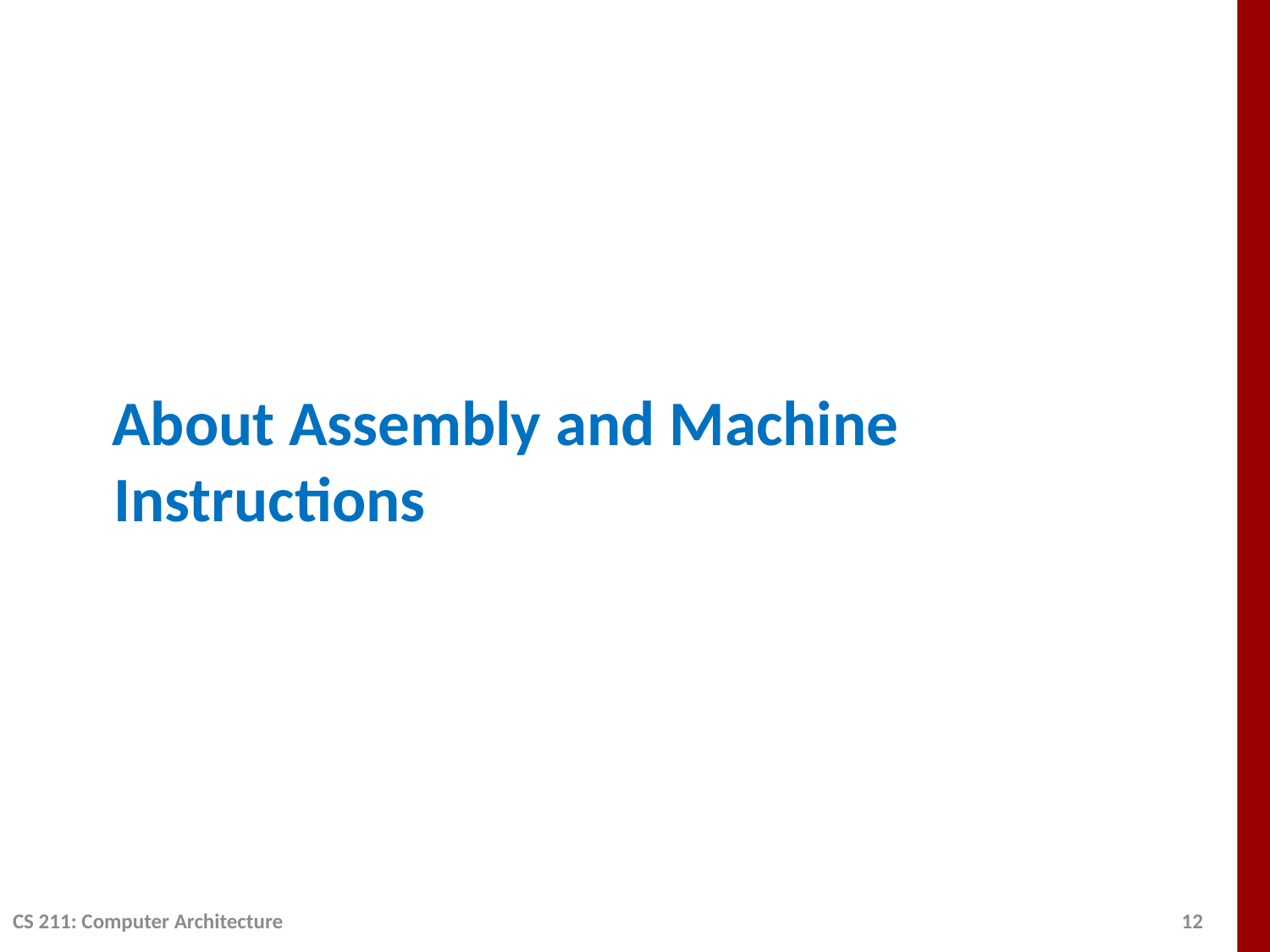

# About Assembly and Machine Instructions
CS 211: Computer Architecture